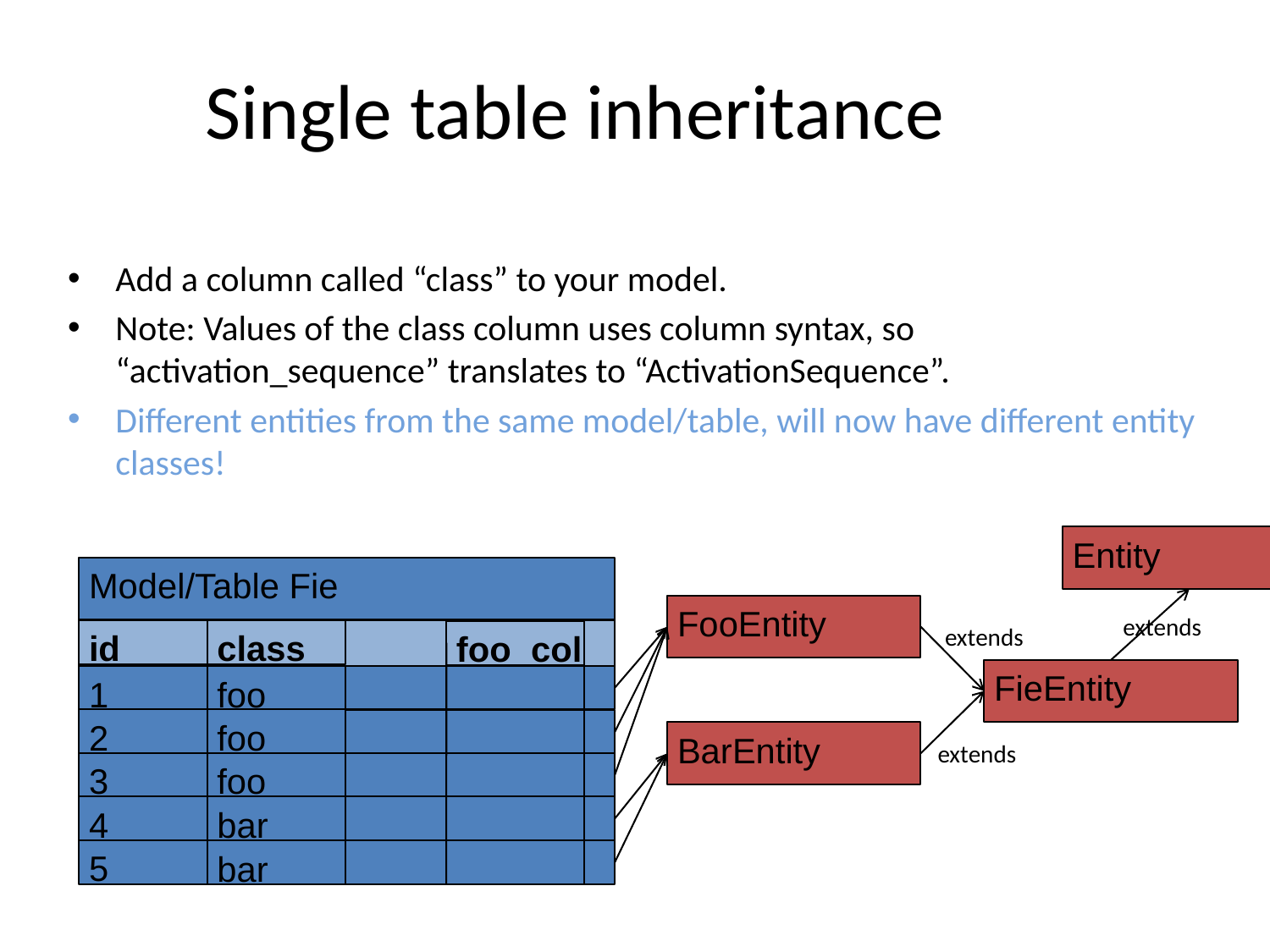

# Single table inheritance
Add a column called “class” to your model.
Note: Values of the class column uses column syntax, so “activation_sequence” translates to “ActivationSequence”.
Different entities from the same model/table, will now have different entity classes!
Entity
Model/Table Fie
FooEntity
extends
extends

id
class
foo_col
FieEntity
1
foo

2
foo

BarEntity
extends
3
foo

4
bar

5
bar